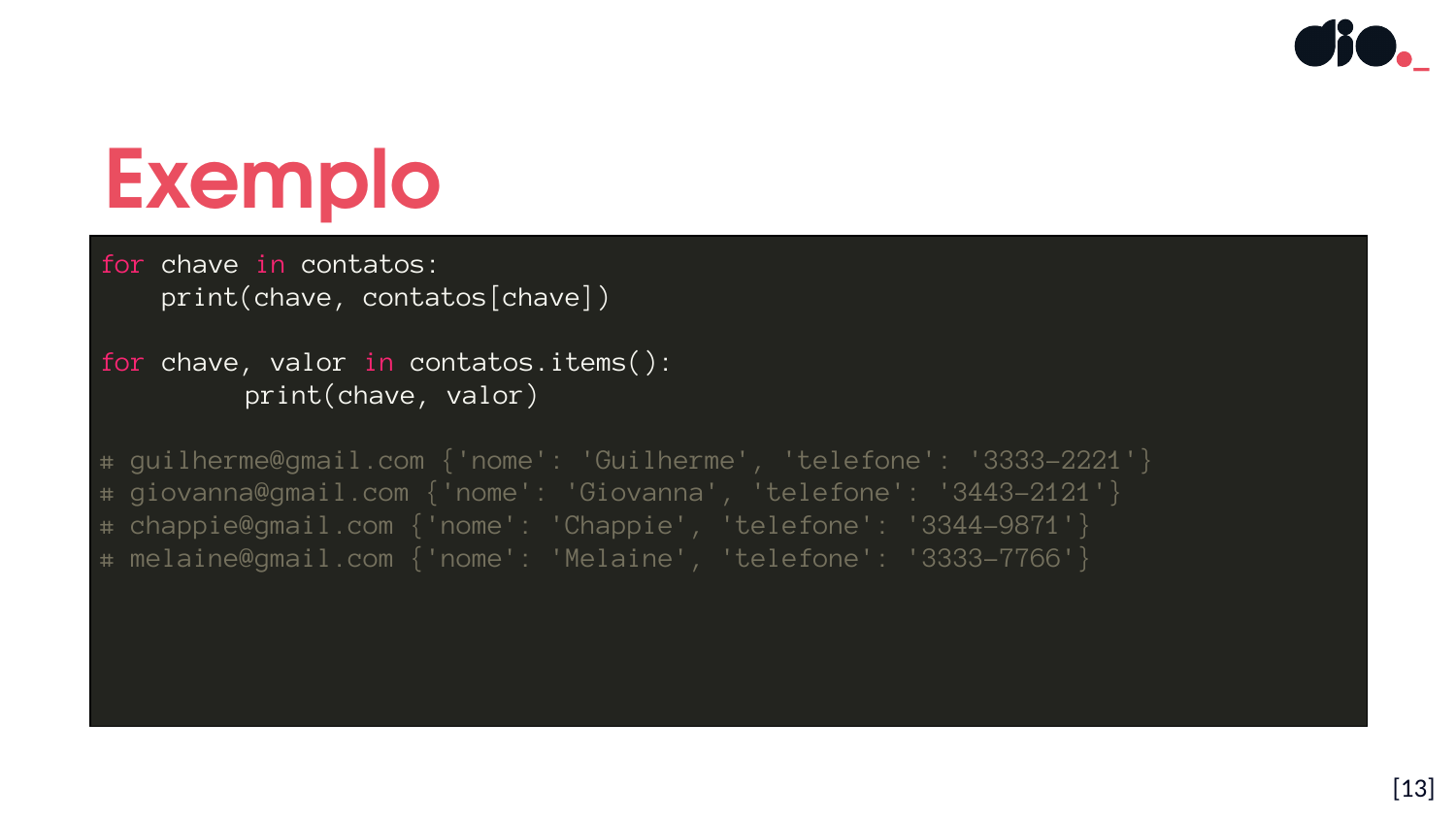

Exemplo

| for chave in contatos: print(chave, contatos[chave]) for chave, valor in contatos.items(): print(chave, valor) # guilherme@gmail.com {'nome': 'Guilherme', 'telefone': '3333-2221'} # giovanna@gmail.com {'nome': 'Giovanna', 'telefone': '3443-2121'} # chappie@gmail.com {'nome': 'Chappie', 'telefone': '3344-9871'} # melaine@gmail.com {'nome': 'Melaine', 'telefone': '3333-7766'} |
| --- |
[13]